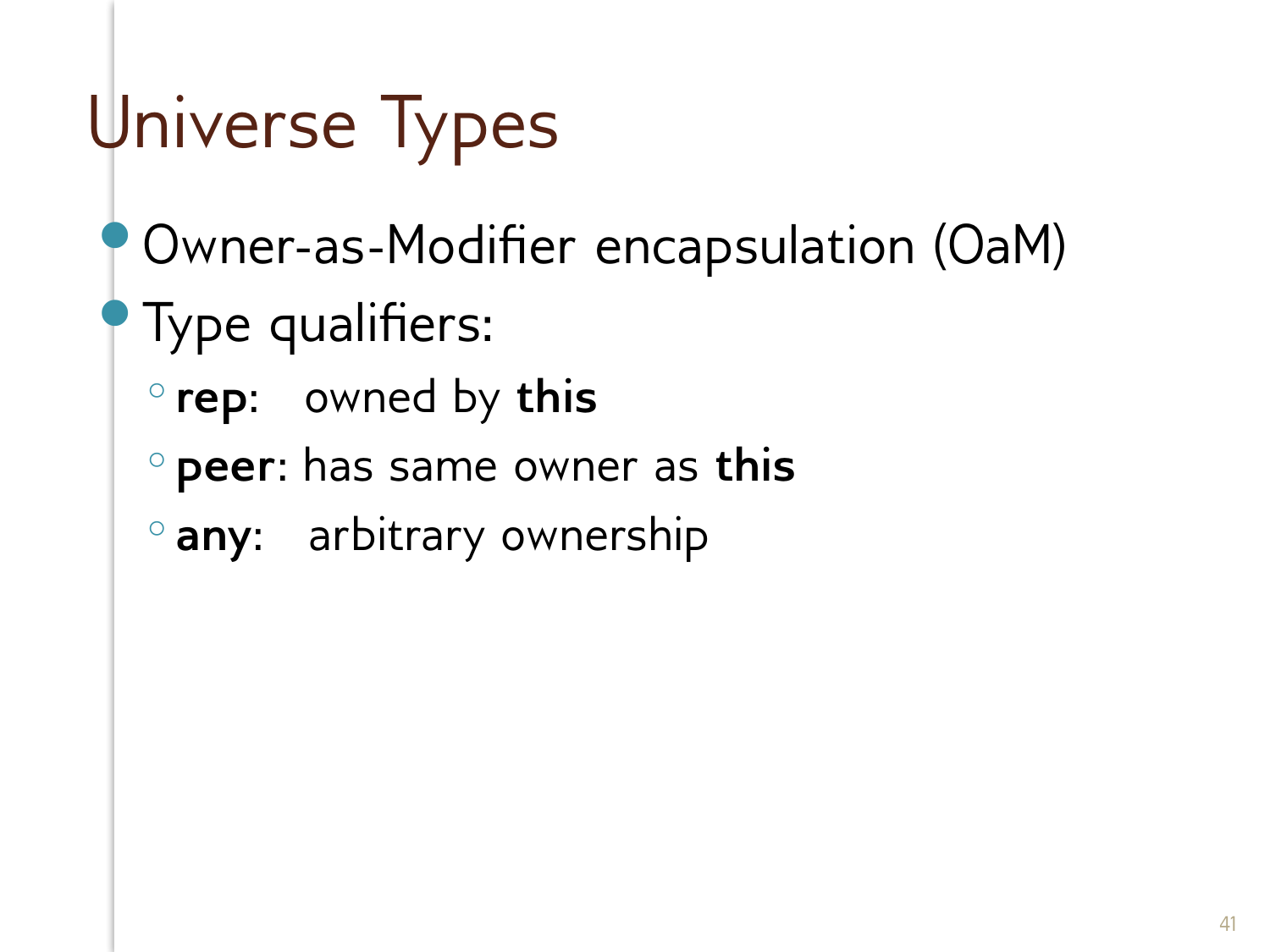

# Universe Types
Owner-as-Modifier encapsulation (OaM)
Type qualifiers:
rep:   owned by this
peer: has same owner as this
any:   arbitrary ownership
41